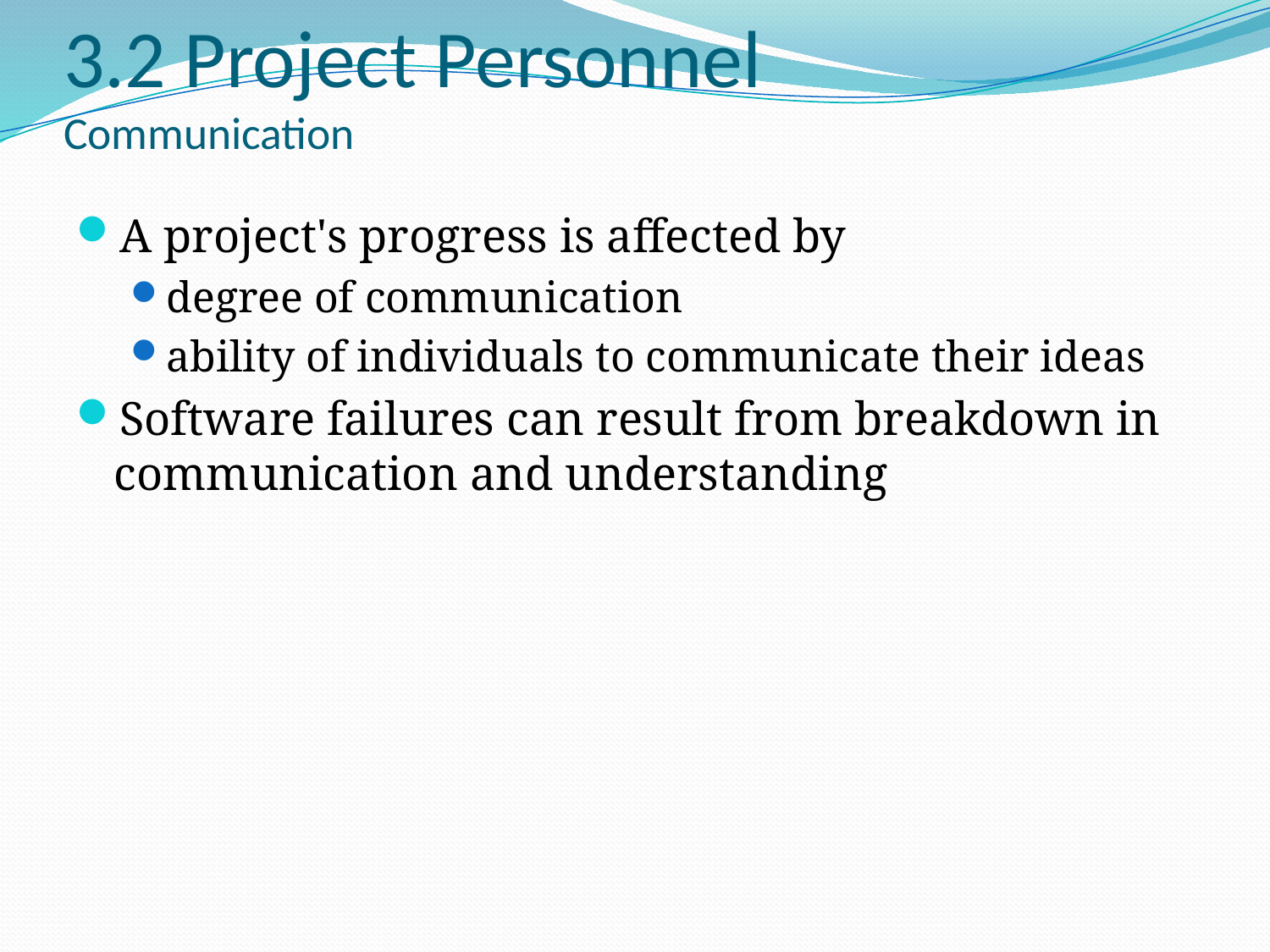

3.2 Project Personnel
Communication
A project's progress is affected by
degree of communication
ability of individuals to communicate their ideas
Software failures can result from breakdown in communication and understanding